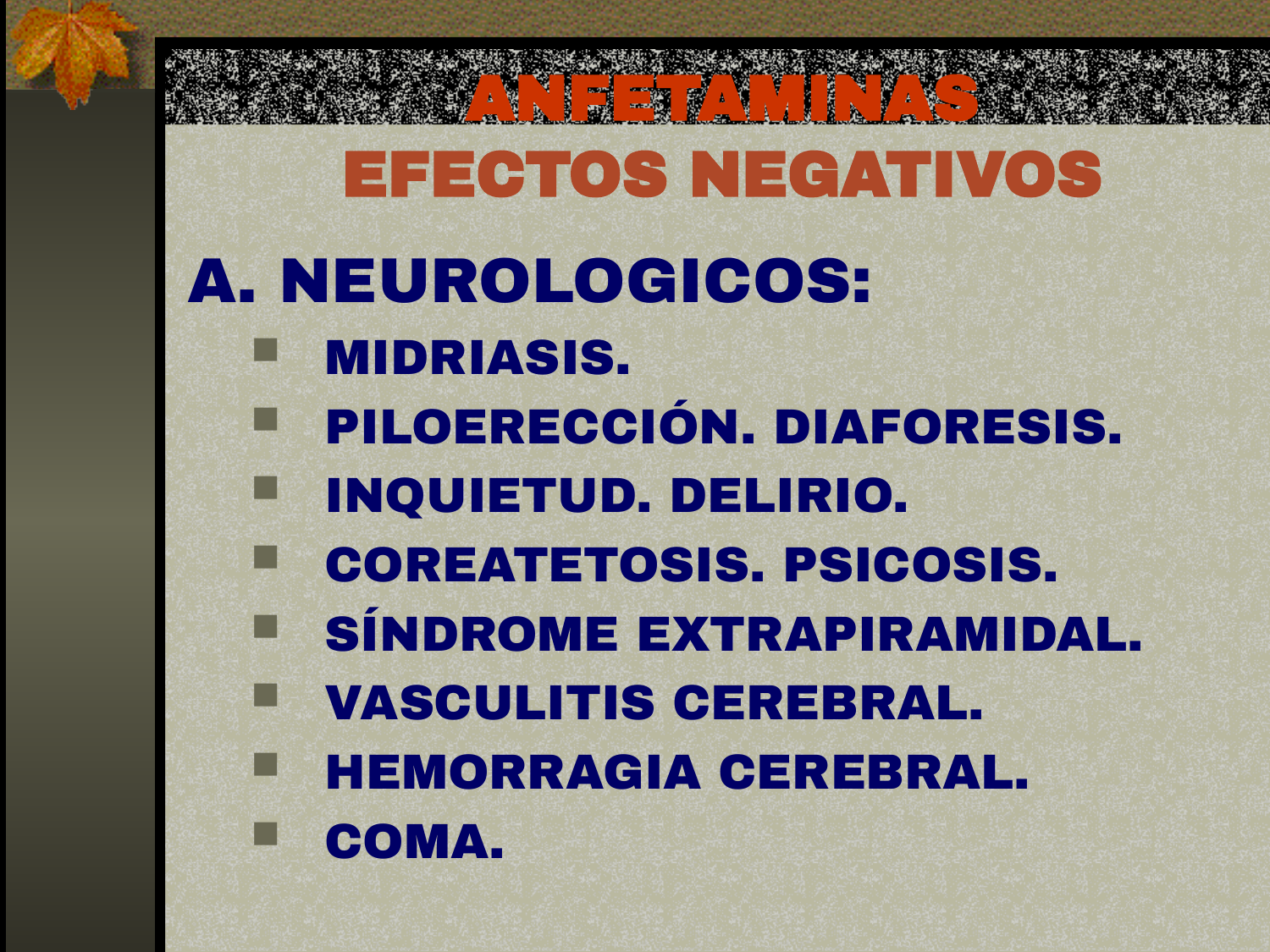

# ANFETAMINAS EFECTOS NEGATIVOS
A. NEUROLOGICOS:
MIDRIASIS.
PILOERECCIÓN. DIAFORESIS.
INQUIETUD. DELIRIO.
COREATETOSIS. PSICOSIS.
SÍNDROME EXTRAPIRAMIDAL.
VASCULITIS CEREBRAL.
HEMORRAGIA CEREBRAL.
COMA.